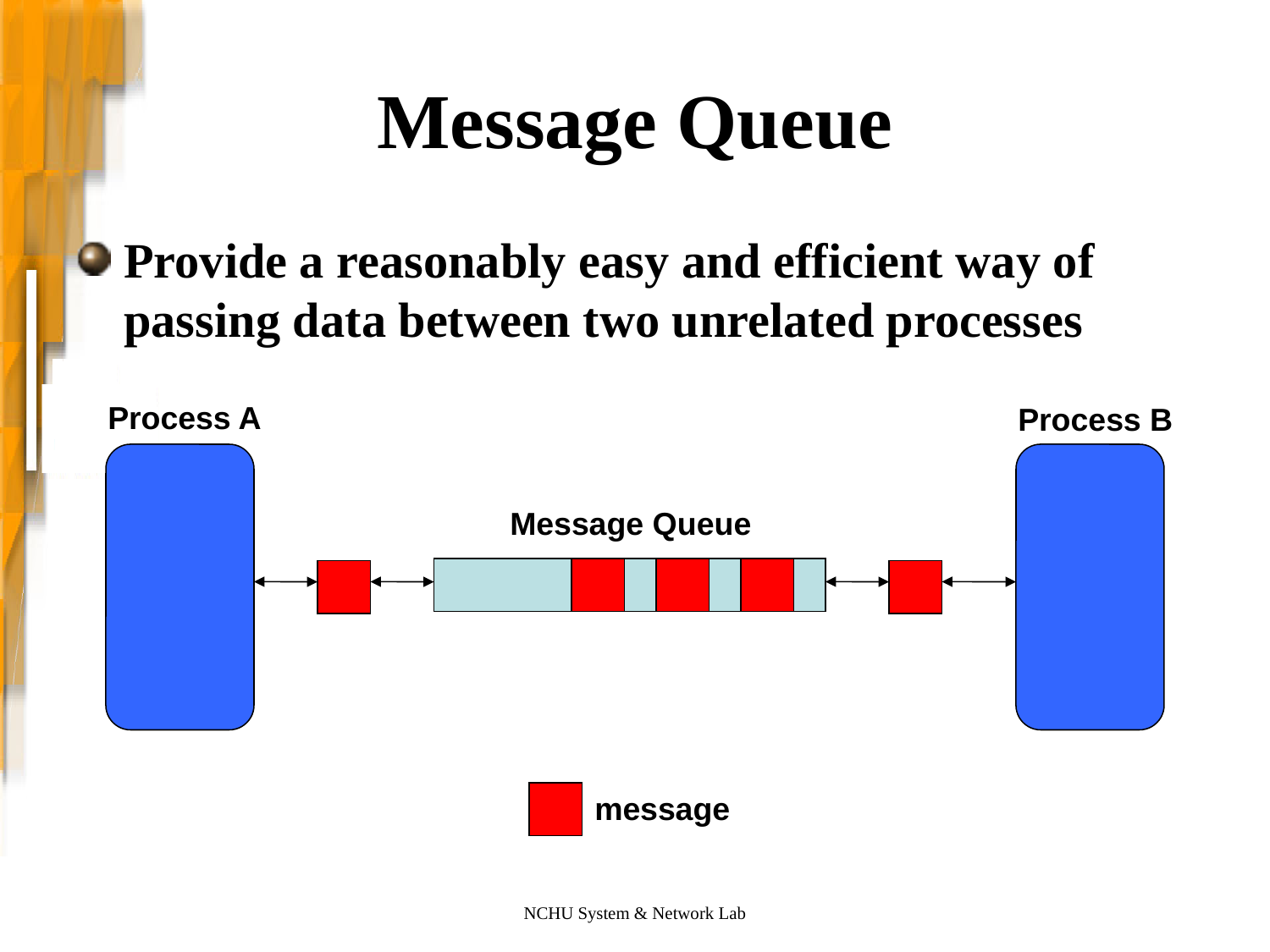

# Message Queue
Provide a reasonably easy and efficient way of passing data between two unrelated processes
Process A
Process B

Message Queue

message
NCHU System & Network Lab